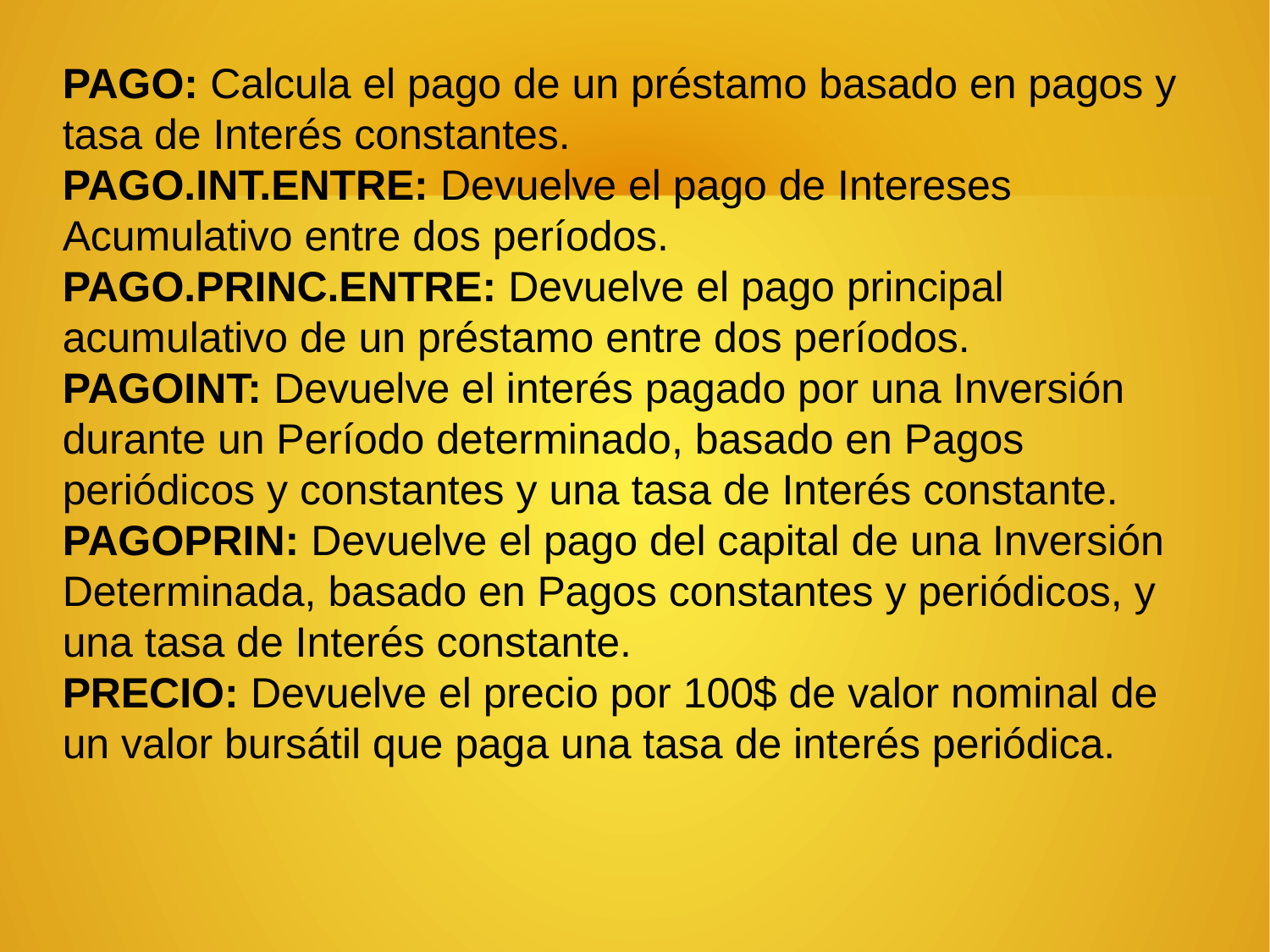

PAGO: Calcula el pago de un préstamo basado en pagos y tasa de Interés constantes.
PAGO.INT.ENTRE: Devuelve el pago de Intereses Acumulativo entre dos períodos.
PAGO.PRINC.ENTRE: Devuelve el pago principal acumulativo de un préstamo entre dos períodos.
PAGOINT: Devuelve el interés pagado por una Inversión durante un Período determinado, basado en Pagos periódicos y constantes y una tasa de Interés constante.
PAGOPRIN: Devuelve el pago del capital de una Inversión Determinada, basado en Pagos constantes y periódicos, y una tasa de Interés constante.
PRECIO: Devuelve el precio por 100$ de valor nominal de un valor bursátil que paga una tasa de interés periódica.